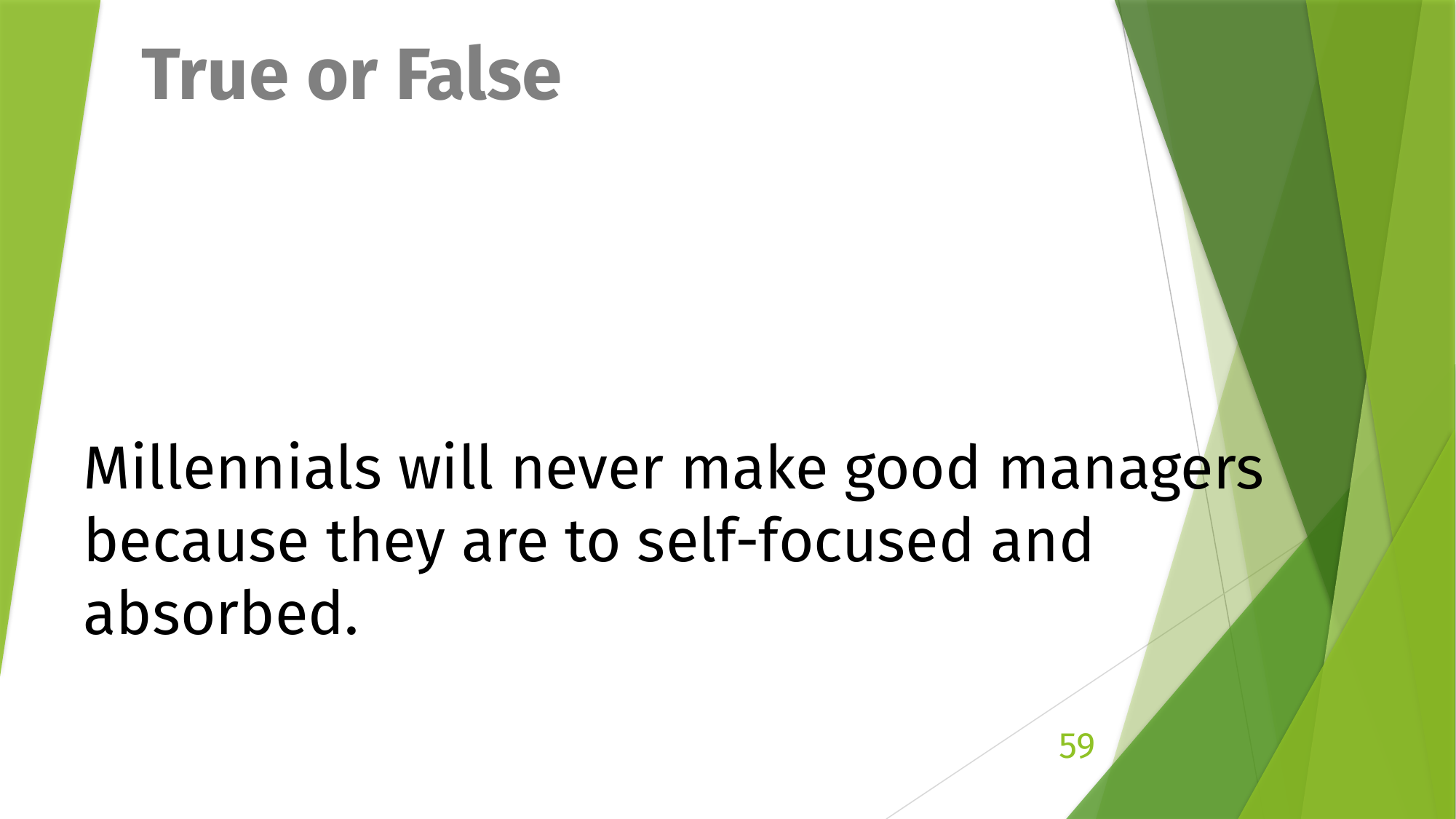

True or False
Millennials will never make good managers because they are to self-focused and absorbed.

59